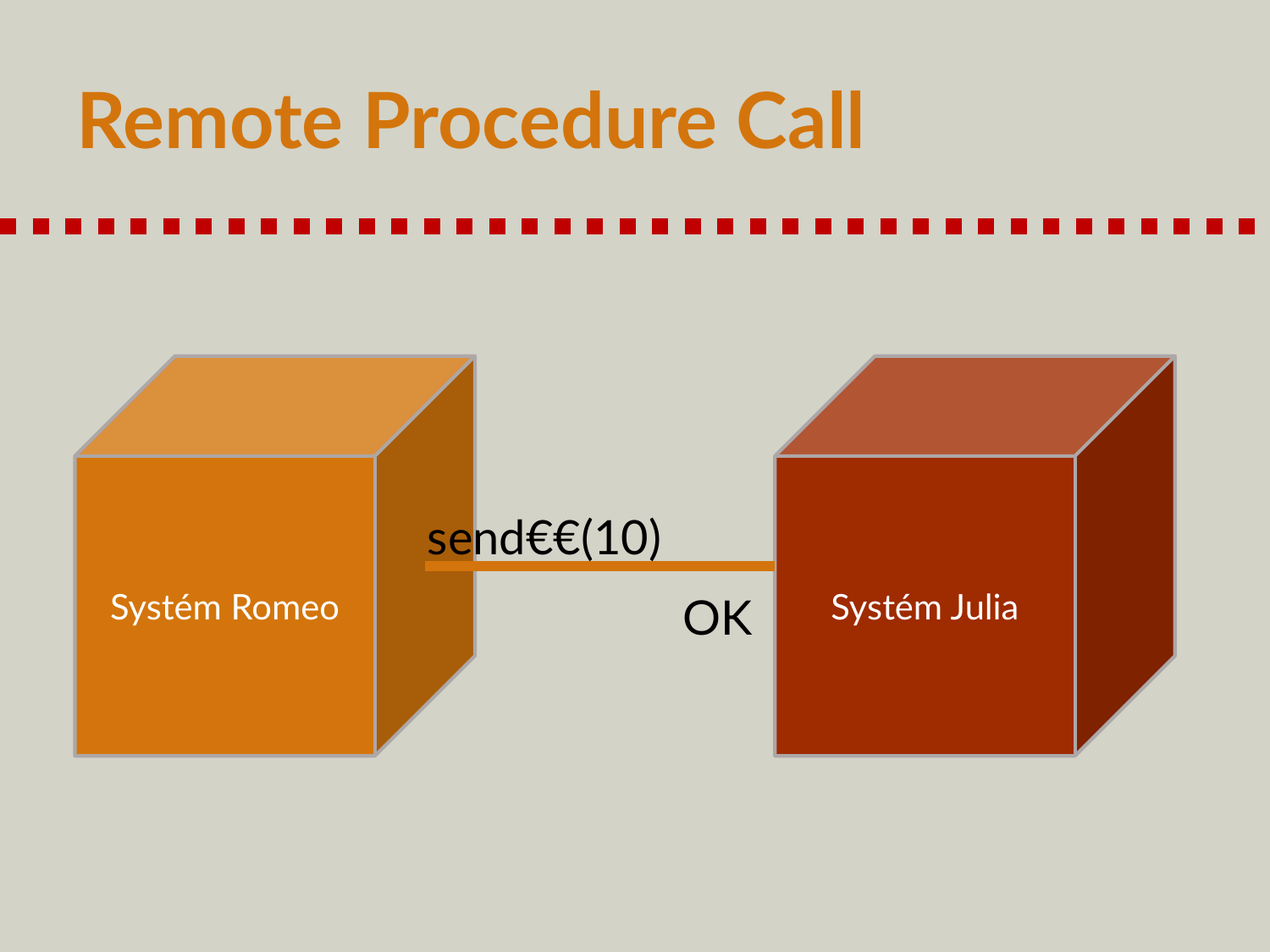

# Remote Procedure Call
Systém Romeo
Systém Julia
send€€(10)
OK